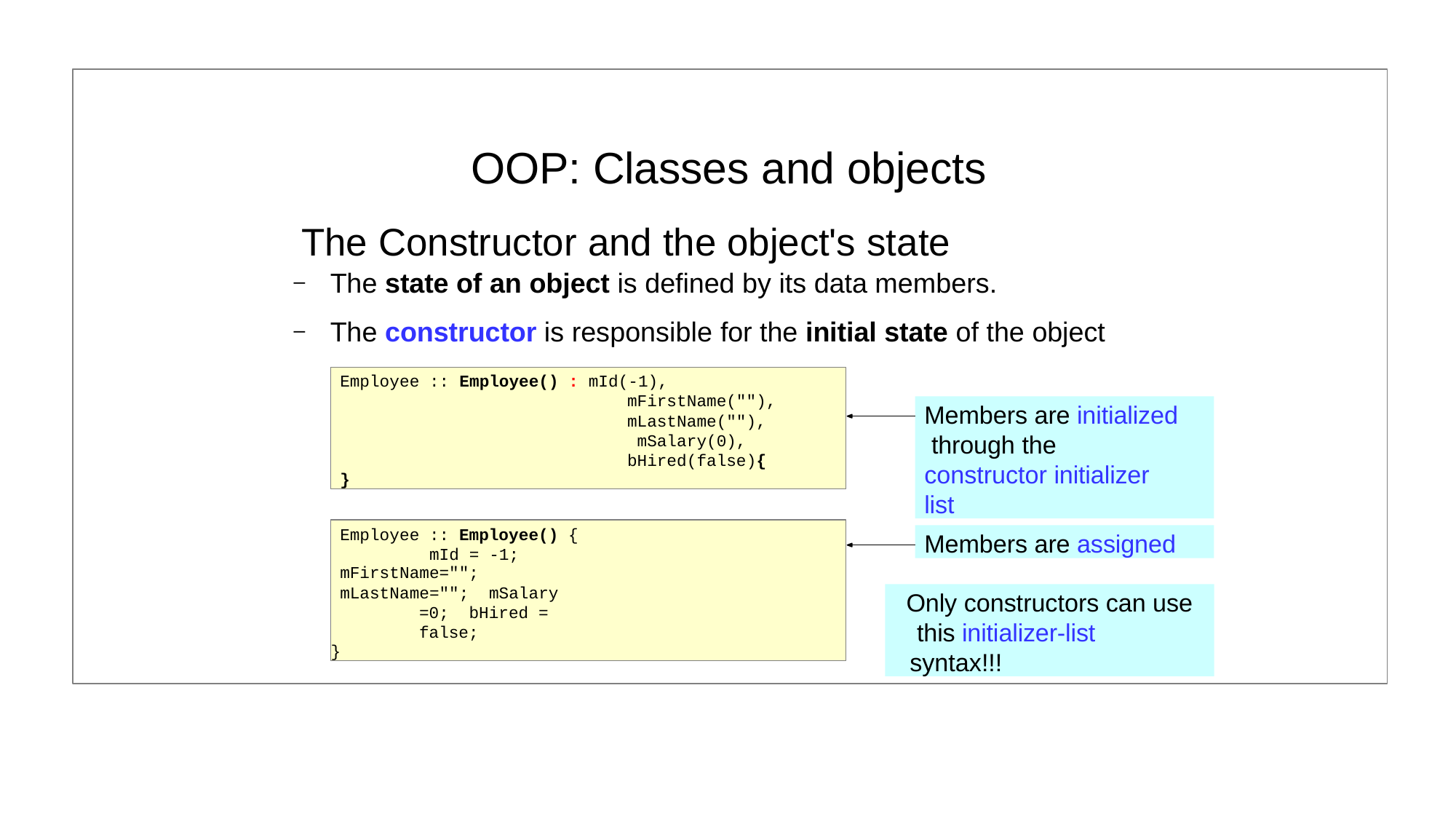

# OOP: Classes and objects
The Constructor and the object's state
The state of an object is defined by its data members.
The constructor is responsible for the initial state of the object
Employee :: Employee() : mId(-1),
mFirstName(""),
mLastName(""),  mSalary(0),  bHired(false){
}
Members are initialized  through the
constructor initializer list

Employee :: Employee() {  mId = -1;
mFirstName="";
mLastName="";  mSalary =0;  bHired = false;
}
Members are assigned

Only constructors can use  this initializer-list syntax!!!